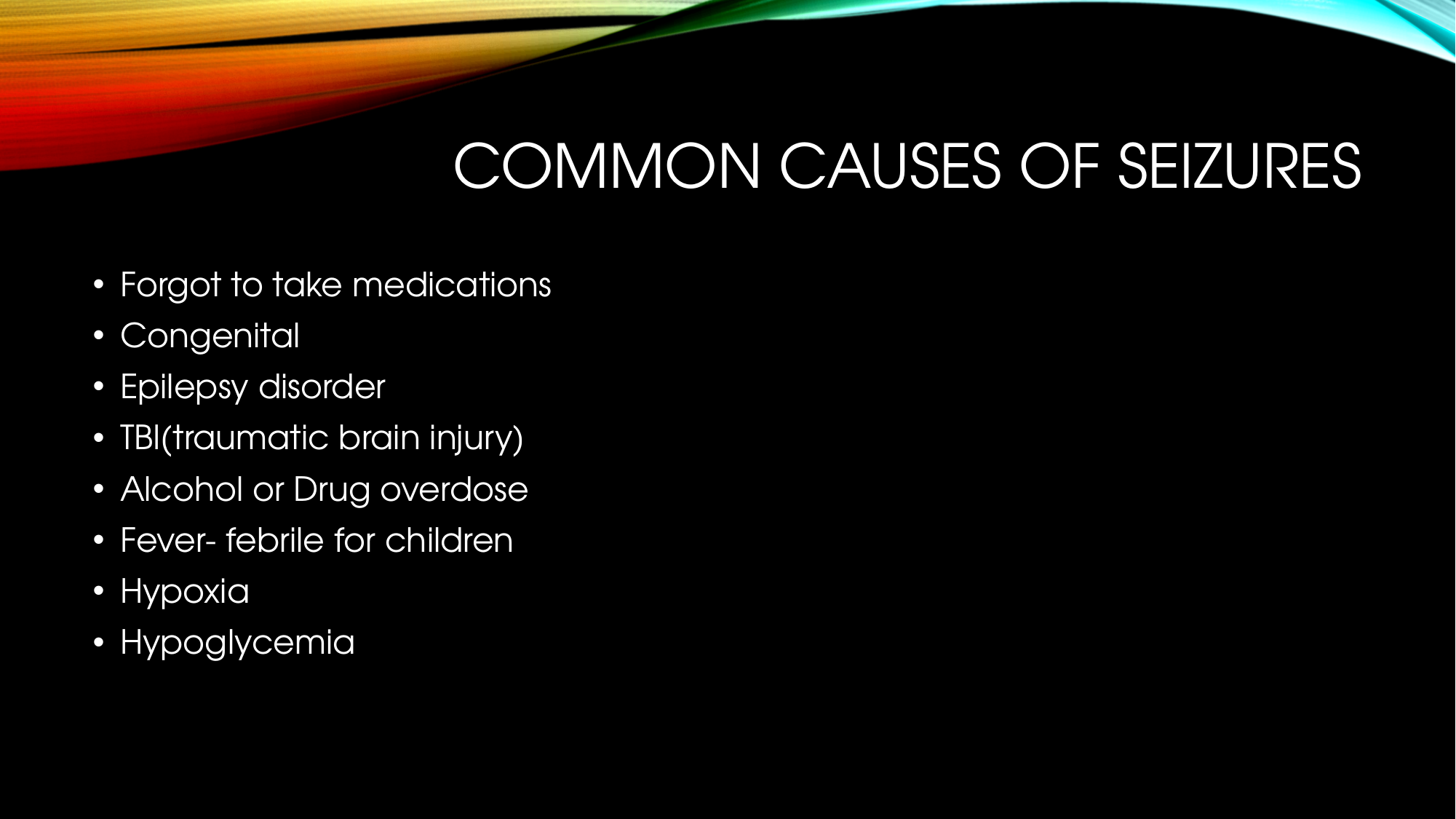

# COMMON CAUSES OF SEIZURES
Forgot to take medications
Congenital
Epilepsy disorder
TBI(traumatic brain injury)
Alcohol or Drug overdose
Fever- febrile for children
Hypoxia
Hypoglycemia